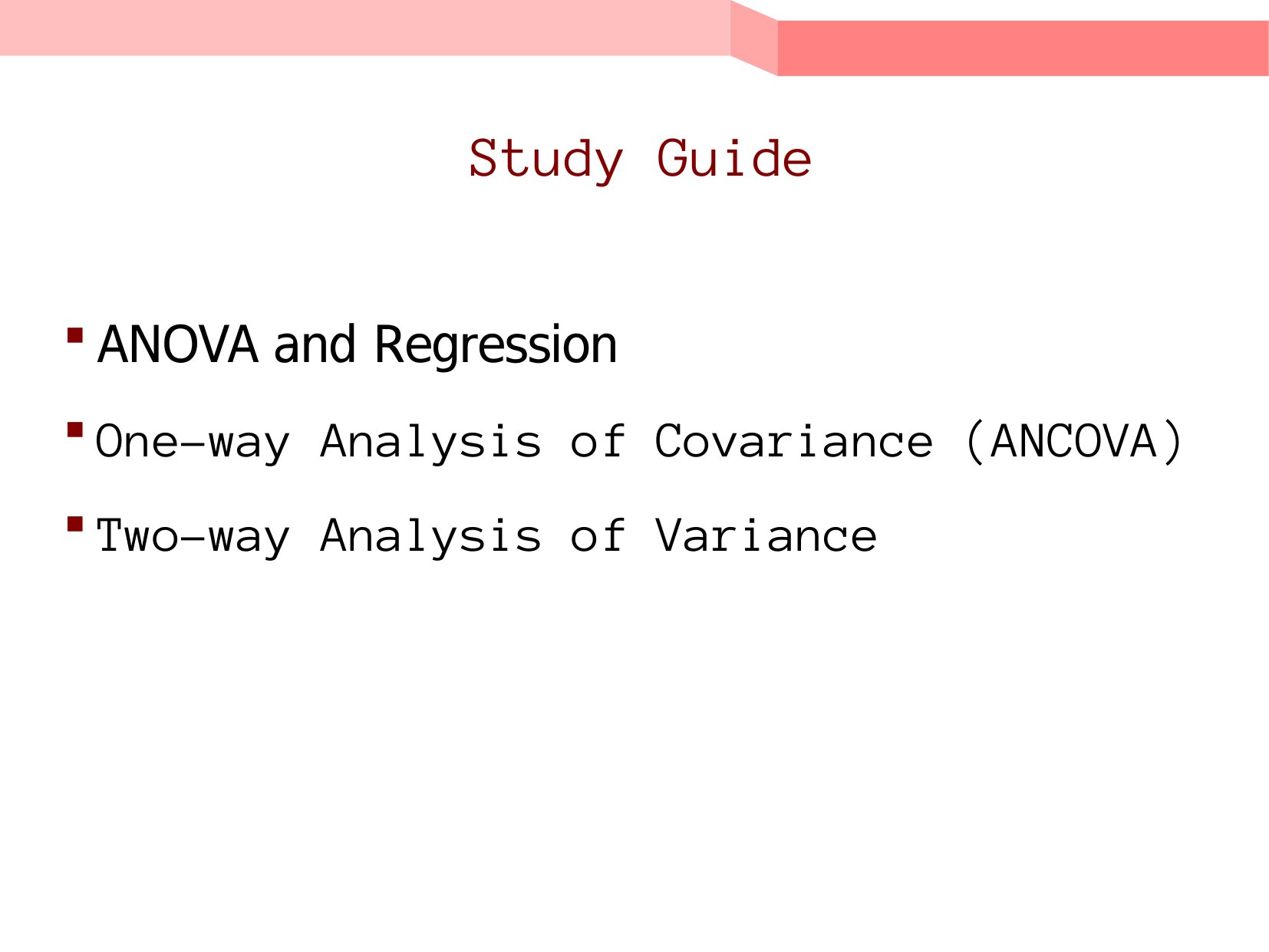

# Study Guide

ANOVA and Regression
One-way Analysis of Covariance (ANCOVA)
Two-way Analysis of Variance